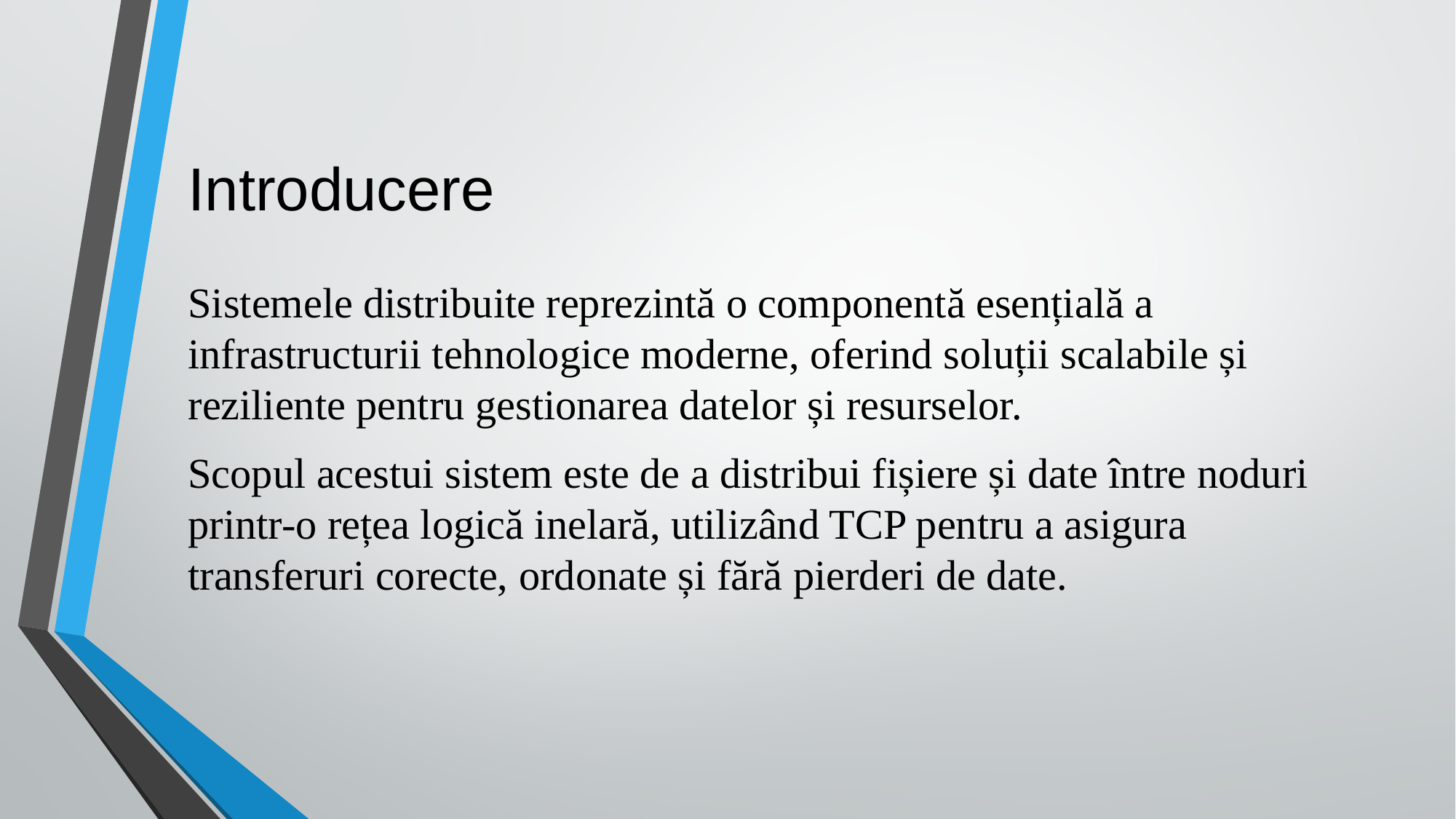

# Introducere
Sistemele distribuite reprezintă o componentă esențială a infrastructurii tehnologice moderne, oferind soluții scalabile și reziliente pentru gestionarea datelor și resurselor.
Scopul acestui sistem este de a distribui fișiere și date între noduri printr-o rețea logică inelară, utilizând TCP pentru a asigura transferuri corecte, ordonate și fără pierderi de date.